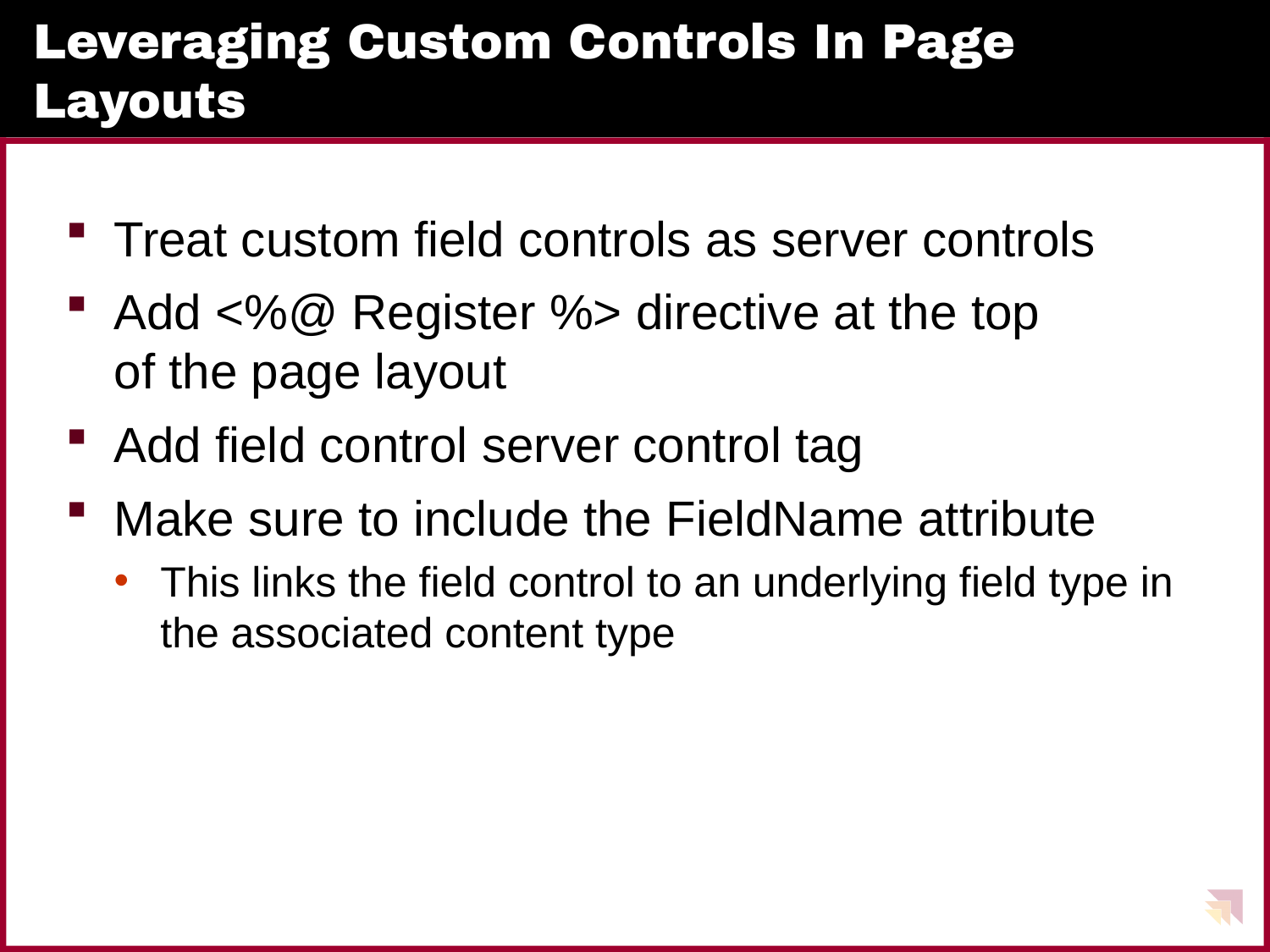

# Leveraging Custom Controls In Page Layouts
Treat custom field controls as server controls
Add <%@ Register %> directive at the top
of the page layout
Add field control server control tag
Make sure to include the FieldName attribute
This links the field control to an underlying field type in the associated content type